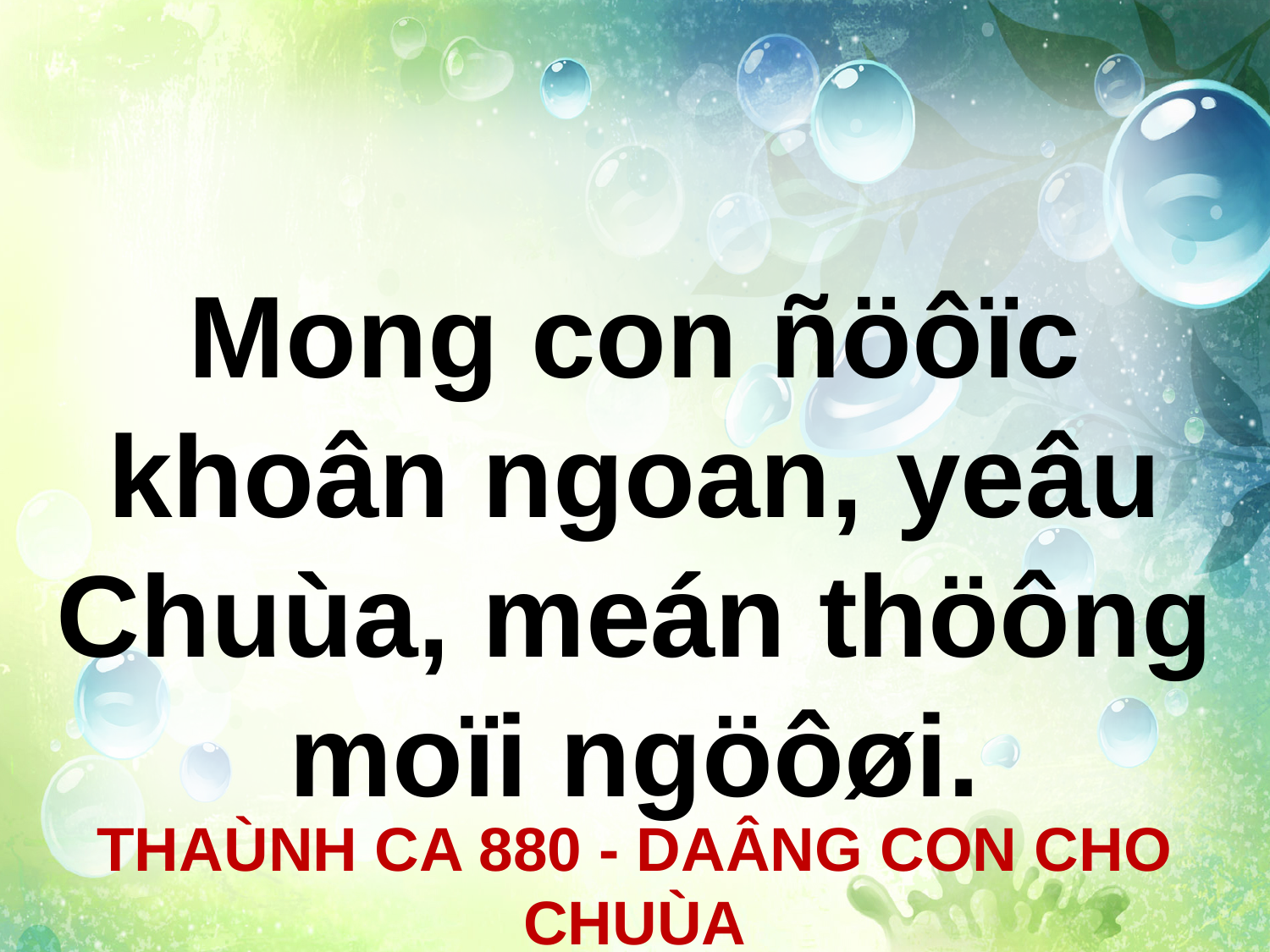

Mong con ñöôïc khoân ngoan, yeâu Chuùa, meán thöông moïi ngöôøi.
THAÙNH CA 880 - DAÂNG CON CHO CHUÙA